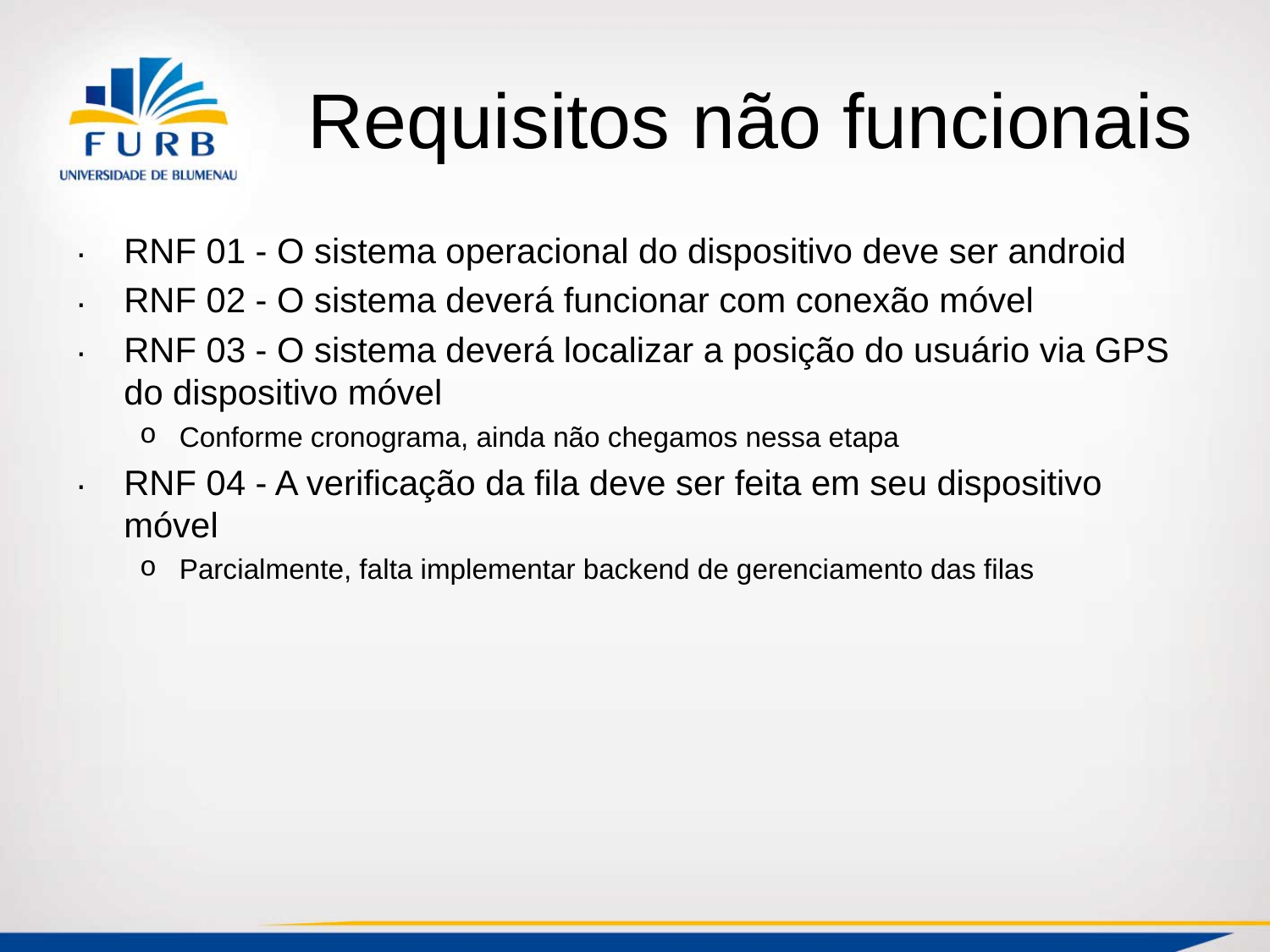

Requisitos não funcionais
RNF 01 - O sistema operacional do dispositivo deve ser android
RNF 02 - O sistema deverá funcionar com conexão móvel
RNF 03 - O sistema deverá localizar a posição do usuário via GPS do dispositivo móvel
Conforme cronograma, ainda não chegamos nessa etapa
RNF 04 - A verificação da fila deve ser feita em seu dispositivo móvel
Parcialmente, falta implementar backend de gerenciamento das filas